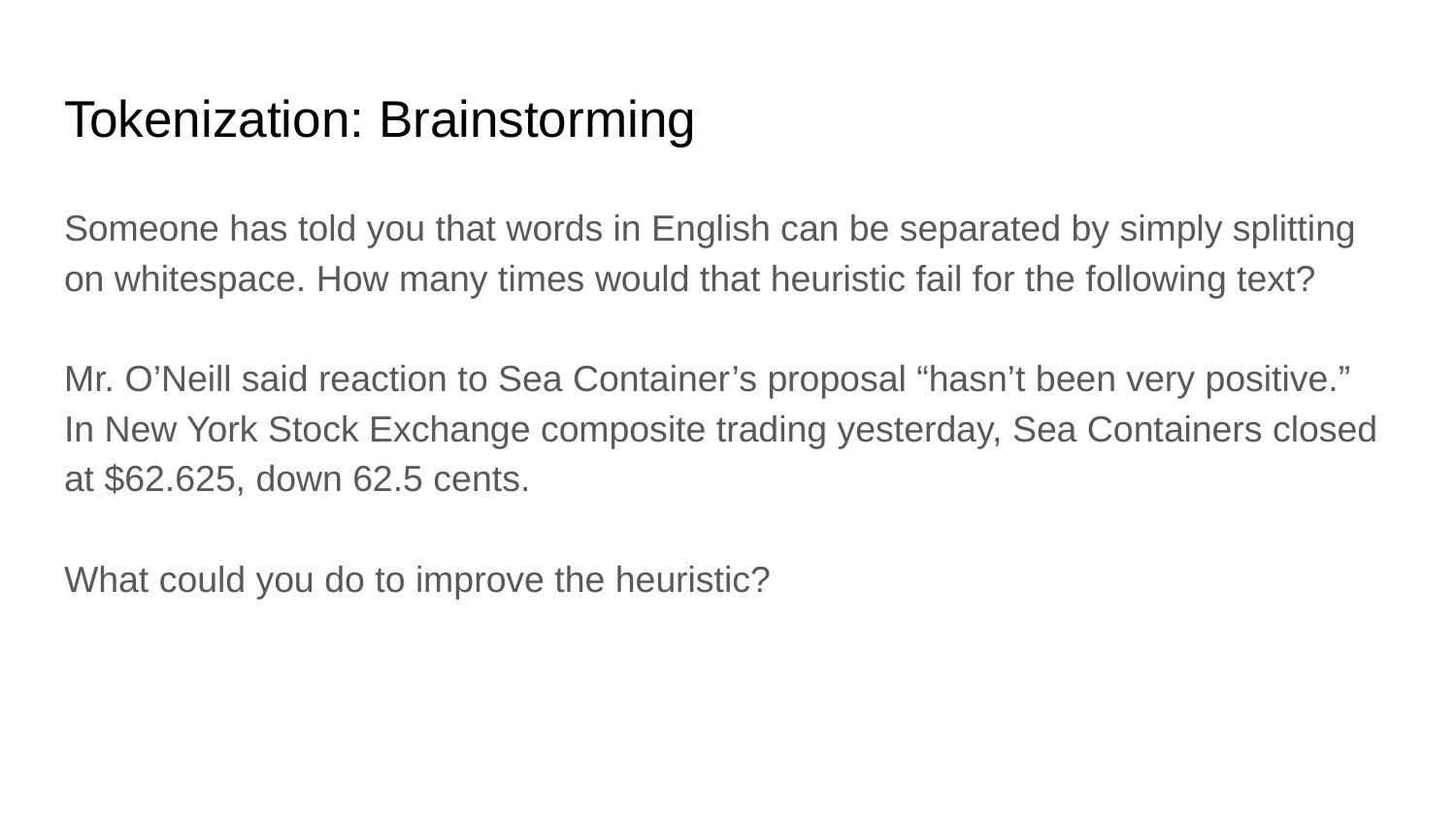

# Tokenization: Brainstorming
Someone has told you that words in English can be separated by simply splitting on whitespace. How many times would that heuristic fail for the following text?

Mr. O’Neill said reaction to Sea Container’s proposal “hasn’t been very positive.” In New York Stock Exchange composite trading yesterday, Sea Containers closed at $62.625, down 62.5 cents.

What could you do to improve the heuristic?